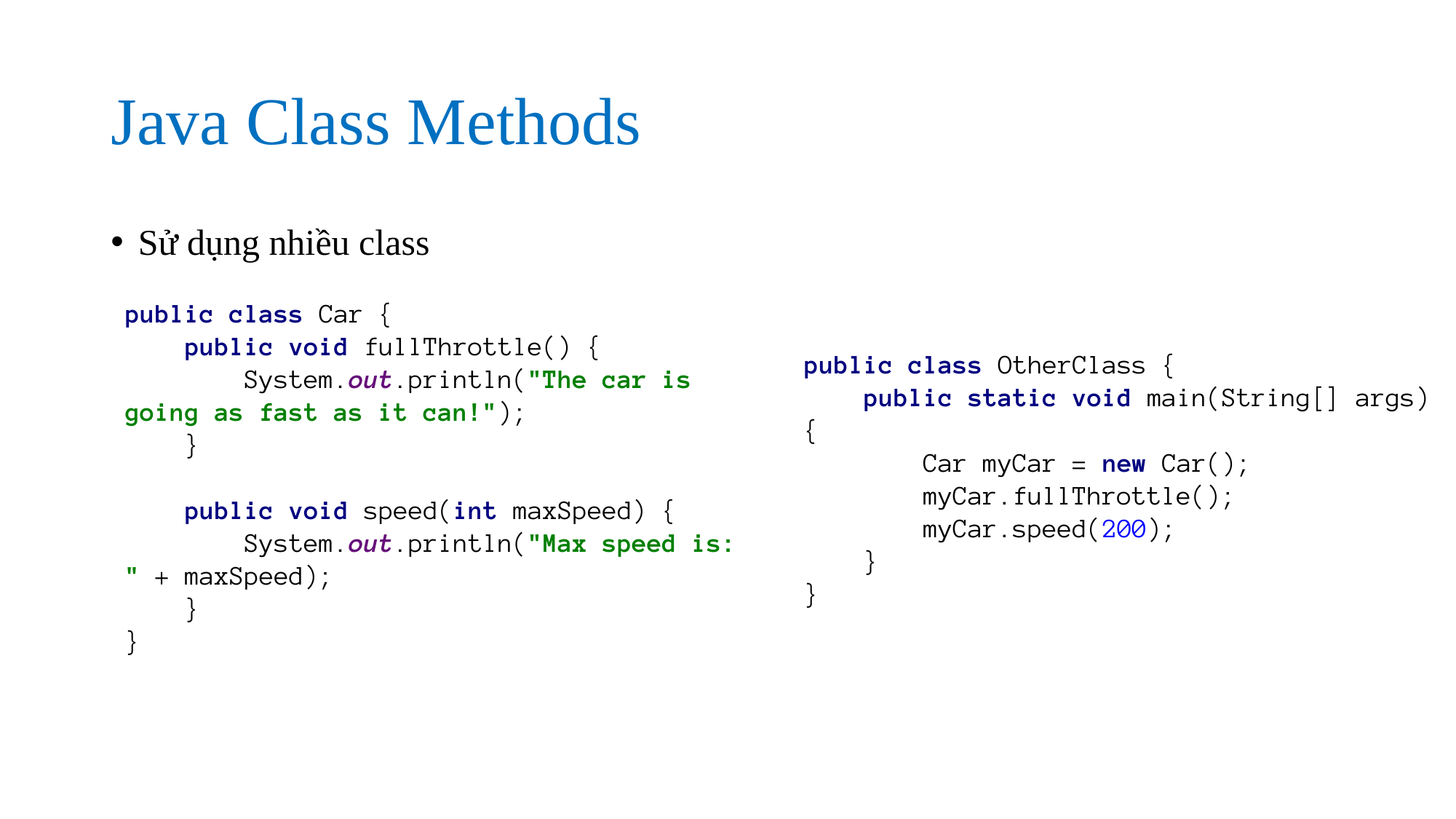

# Java Class Methods
Sử dụng nhiều class
public class Car {
    public void fullThrottle() {
        System.out.println("The car is going as fast as it can!");
    }
    public void speed(int maxSpeed) {
        System.out.println("Max speed is: " + maxSpeed);
    }
}
public class OtherClass {
    public static void main(String[] args) {
        Car myCar = new Car();
        myCar.fullThrottle();
        myCar.speed(200);
    }
}